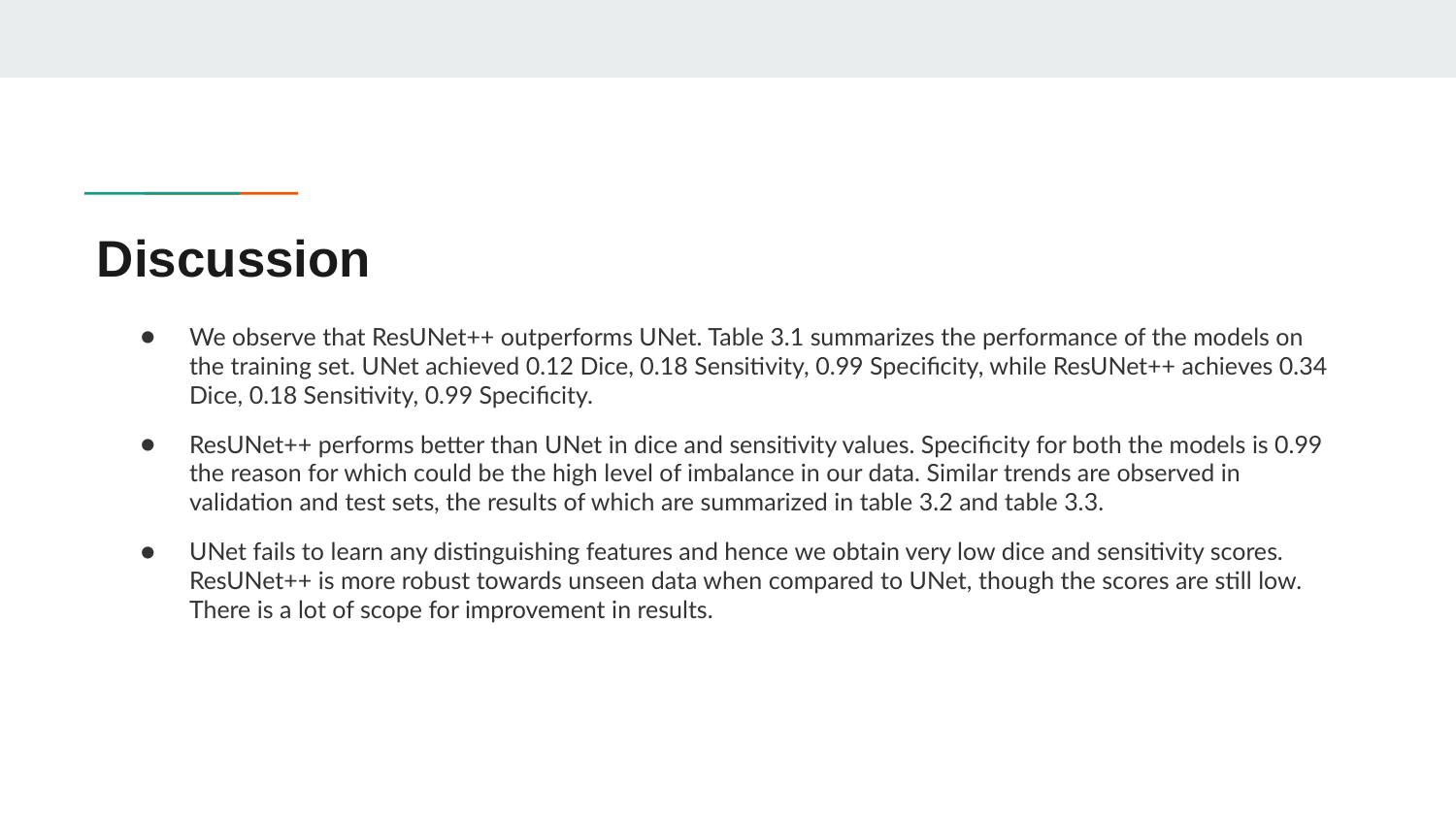

# Discussion
We observe that ResUNet++ outperforms UNet. Table 3.1 summarizes the performance of the models on the training set. UNet achieved 0.12 Dice, 0.18 Sensitivity, 0.99 Specificity, while ResUNet++ achieves 0.34 Dice, 0.18 Sensitivity, 0.99 Specificity.
ResUNet++ performs better than UNet in dice and sensitivity values. Specificity for both the models is 0.99 the reason for which could be the high level of imbalance in our data. Similar trends are observed in validation and test sets, the results of which are summarized in table 3.2 and table 3.3.
UNet fails to learn any distinguishing features and hence we obtain very low dice and sensitivity scores. ResUNet++ is more robust towards unseen data when compared to UNet, though the scores are still low. There is a lot of scope for improvement in results.